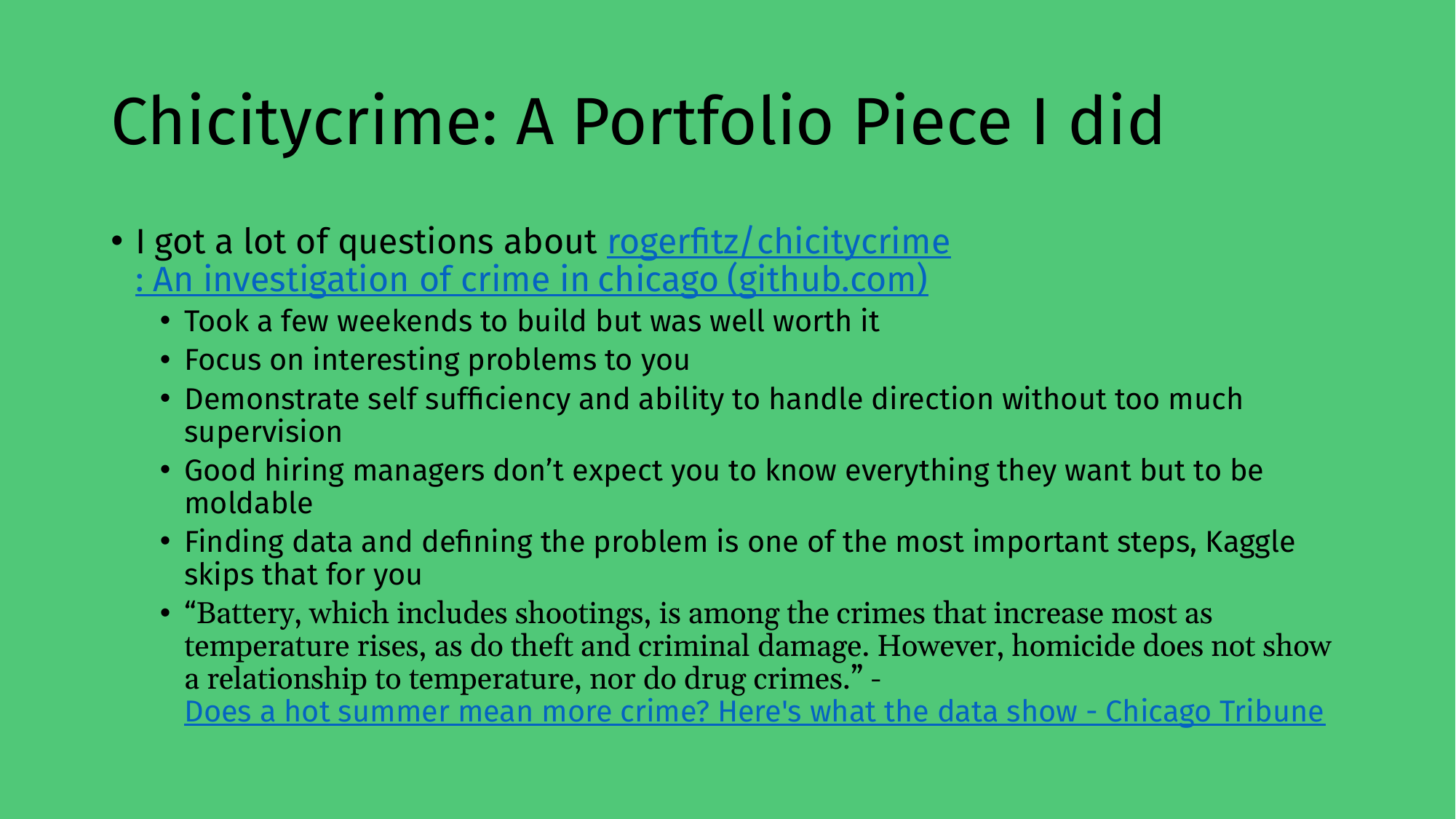

# Chicitycrime: A Portfolio Piece I did
I got a lot of questions about rogerfitz/chicitycrime: An investigation of crime in chicago (github.com)
Took a few weekends to build but was well worth it
Focus on interesting problems to you
Demonstrate self sufficiency and ability to handle direction without too much supervision
Good hiring managers don’t expect you to know everything they want but to be moldable
Finding data and defining the problem is one of the most important steps, Kaggle skips that for you
“Battery, which includes shootings, is among the crimes that increase most as temperature rises, as do theft and criminal damage. However, homicide does not show a relationship to temperature, nor do drug crimes.” - Does a hot summer mean more crime? Here's what the data show - Chicago Tribune